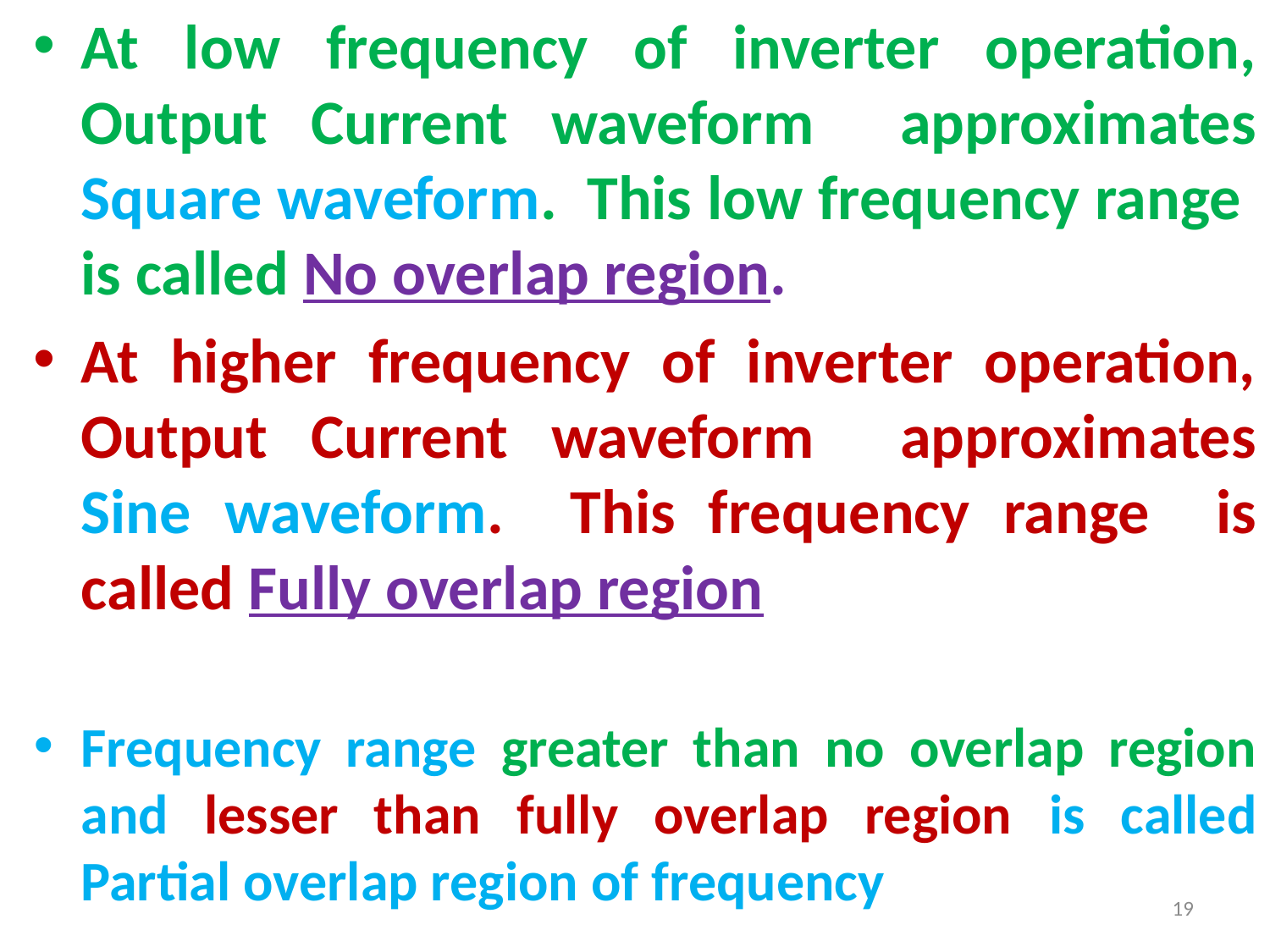

At low frequency of inverter operation, Output Current waveform  approximates Square waveform.  This low frequency range  is called No overlap region.
At higher frequency of inverter operation, Output Current waveform  approximates Sine waveform.  This frequency range  is called Fully overlap region

Frequency range greater than no overlap region and lesser than fully overlap region is called Partial overlap region of frequency
19